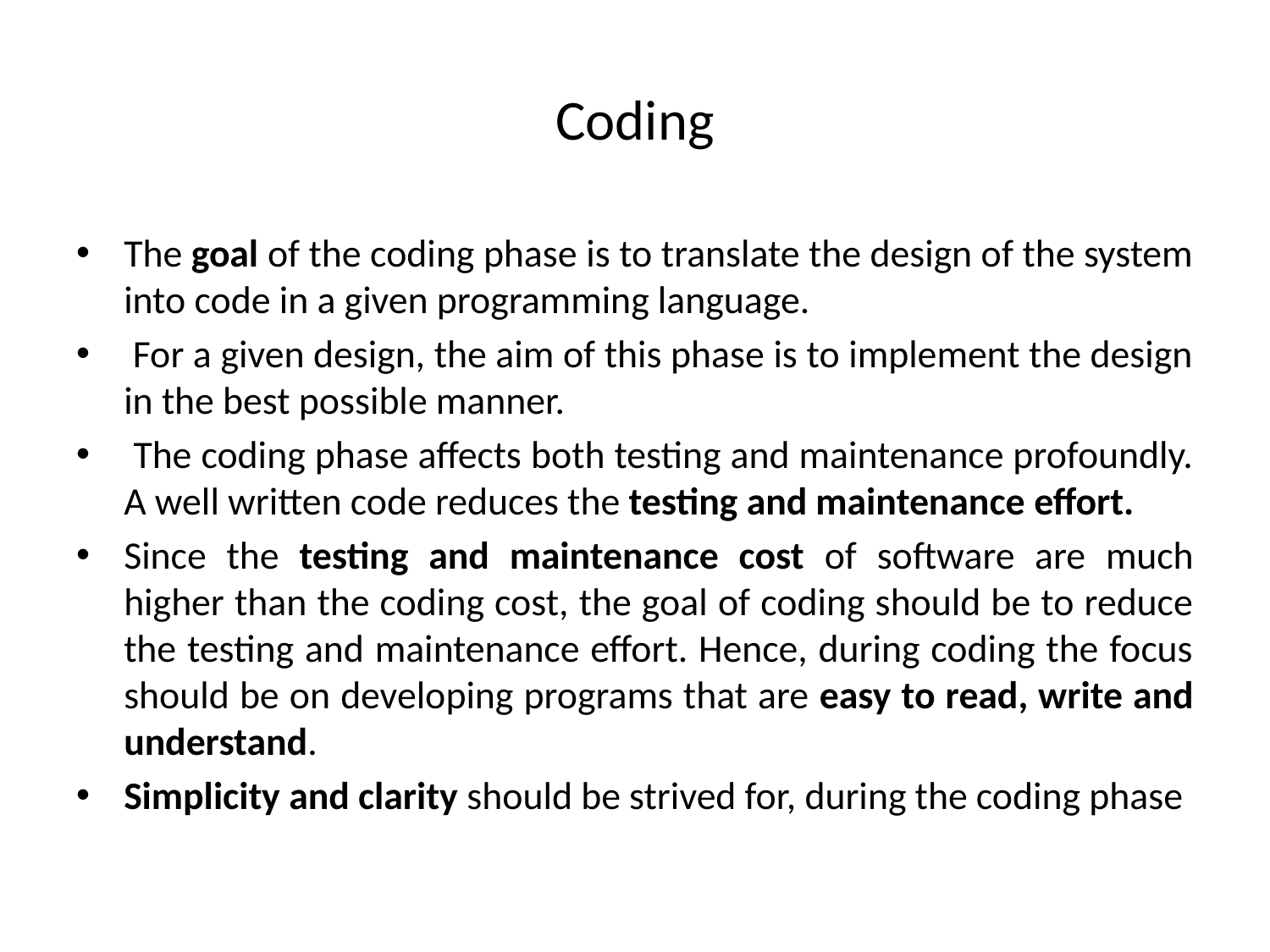

# Coding
The goal of the coding phase is to translate the design of the system into code in a given programming language.
 For a given design, the aim of this phase is to implement the design in the best possible manner.
 The coding phase affects both testing and maintenance profoundly. A well written code reduces the testing and maintenance effort.
Since the testing and maintenance cost of software are much higher than the coding cost, the goal of coding should be to reduce the testing and maintenance effort. Hence, during coding the focus should be on developing programs that are easy to read, write and understand.
Simplicity and clarity should be strived for, during the coding phase